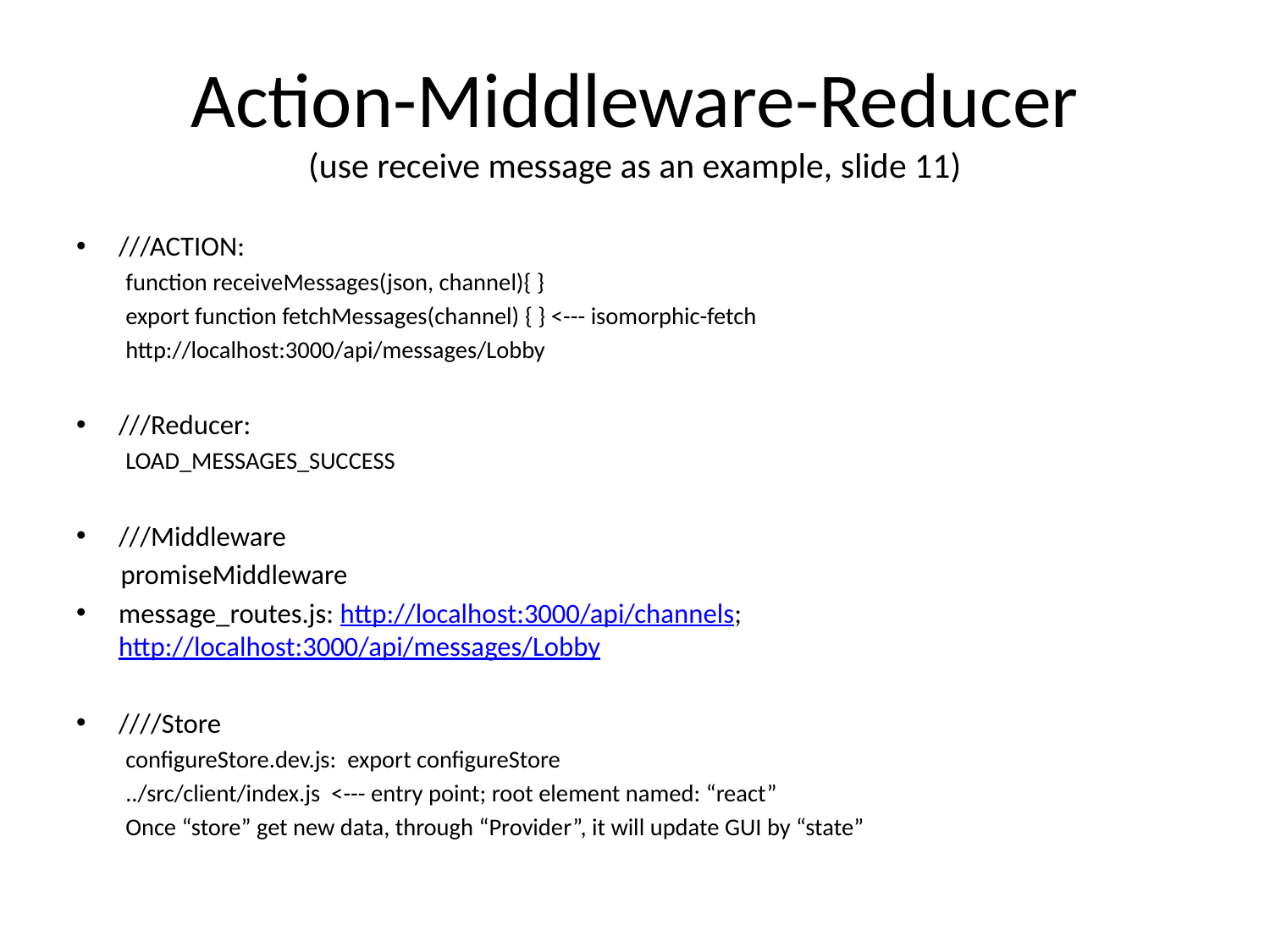

# Action-Middleware-Reducer (use receive message as an example, slide 11)
///ACTION:
function receiveMessages(json, channel){ }
export function fetchMessages(channel) { } <--- isomorphic-fetch
http://localhost:3000/api/messages/Lobby

///Reducer:
LOAD_MESSAGES_SUCCESS

///Middleware
       promiseMiddleware
message_routes.js: http://localhost:3000/api/channels; http://localhost:3000/api/messages/Lobby

////Store
configureStore.dev.js:  export configureStore
../src/client/index.js  <--- entry point; root element named: “react”
Once “store” get new data, through “Provider”, it will update GUI by “state”